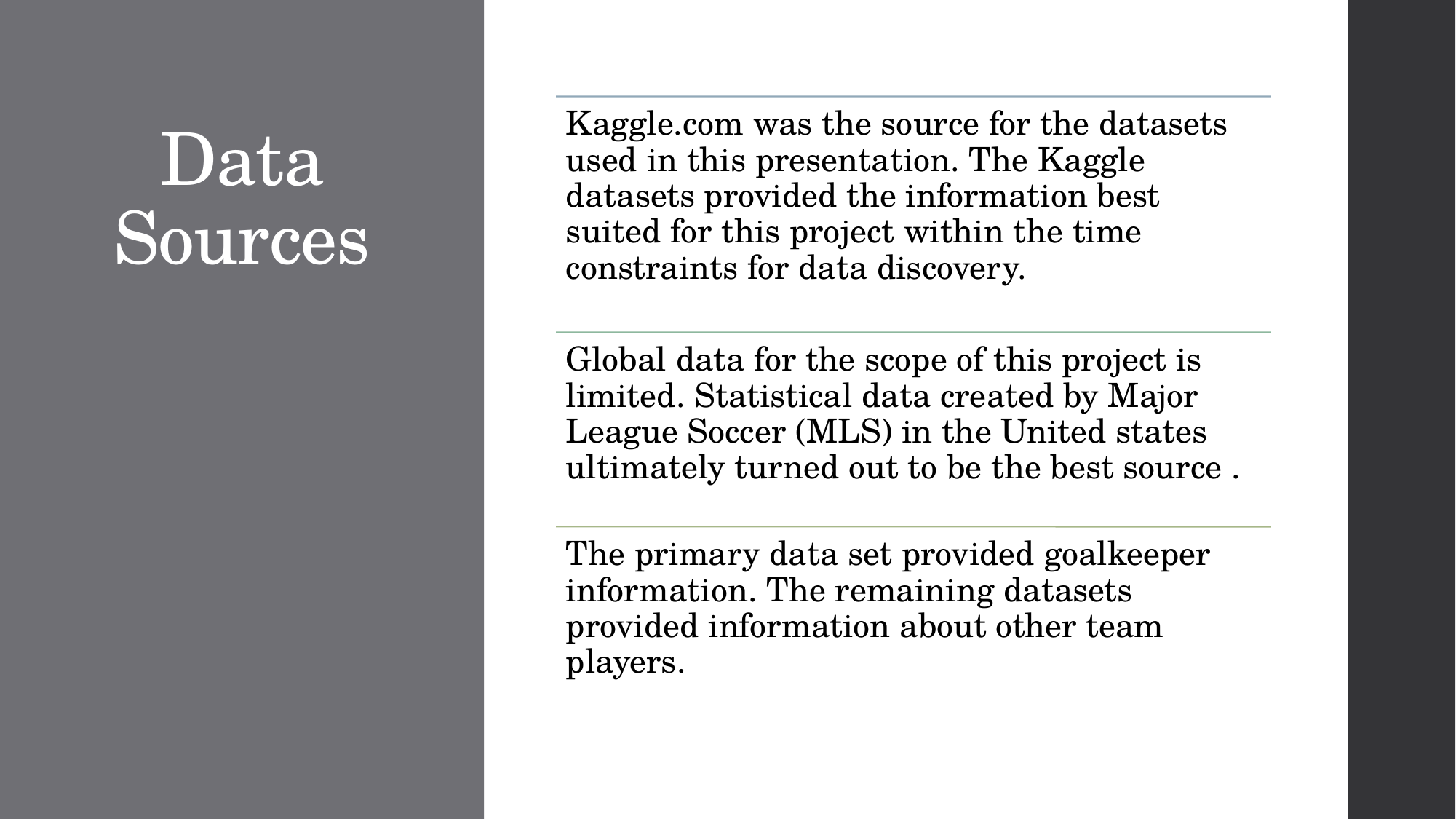

# Data Sources
Kaggle.com was the source for the datasets used in this presentation. The Kaggle datasets provided the information best suited for this project within the time constraints for data discovery.
Global data for the scope of this project is  limited. Statistical data created by Major League Soccer (MLS) in the United states ultimately turned out to be the best source .
The primary data set provided goalkeeper information. The remaining datasets provided information about other team players.